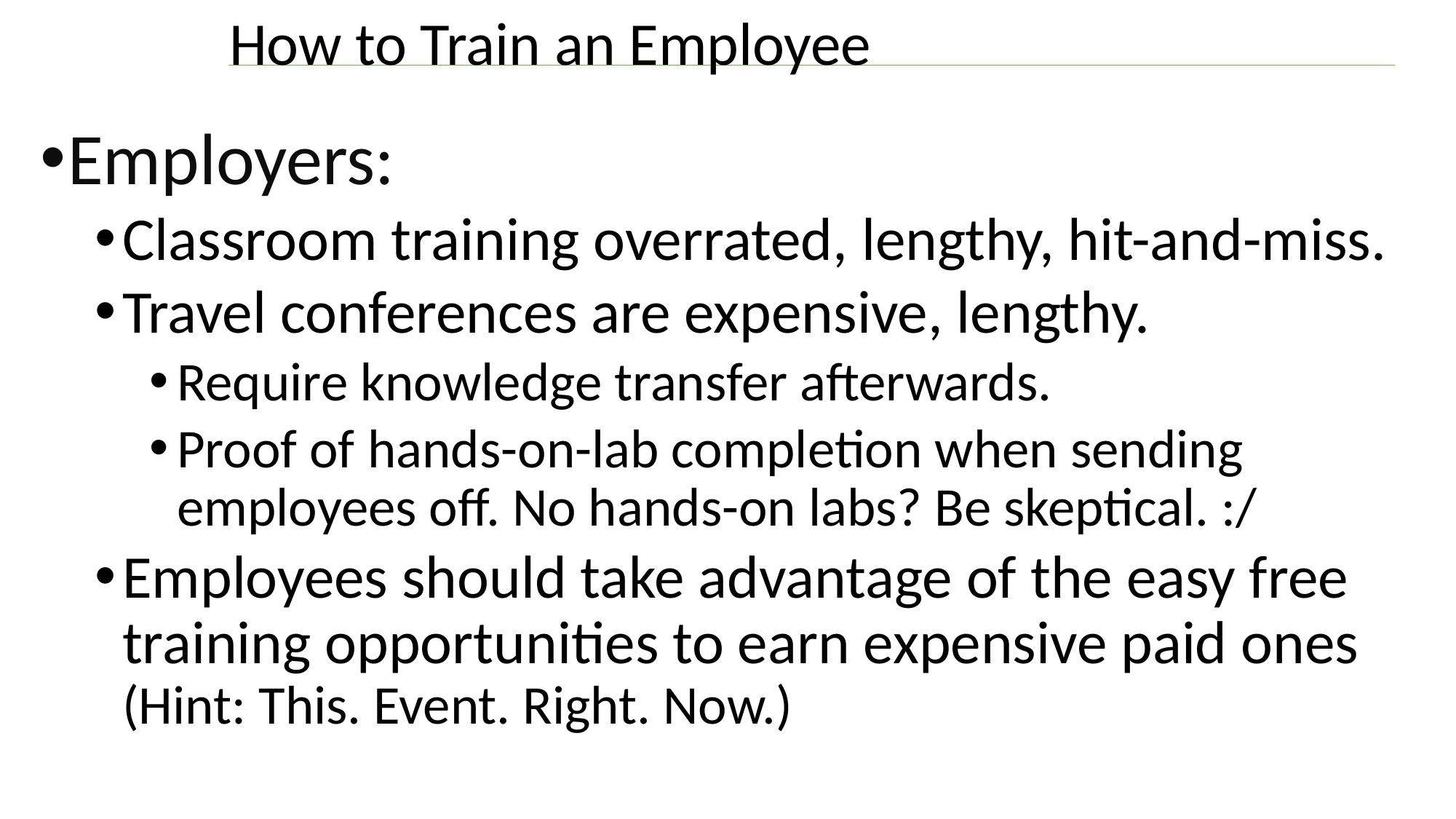

# How to Train an Employee
Employers:
Classroom training overrated, lengthy, hit-and-miss.
Travel conferences are expensive, lengthy.
Require knowledge transfer afterwards.
Proof of hands-on-lab completion when sending employees off. No hands-on labs? Be skeptical. :/
Employees should take advantage of the easy free training opportunities to earn expensive paid ones (Hint: This. Event. Right. Now.)